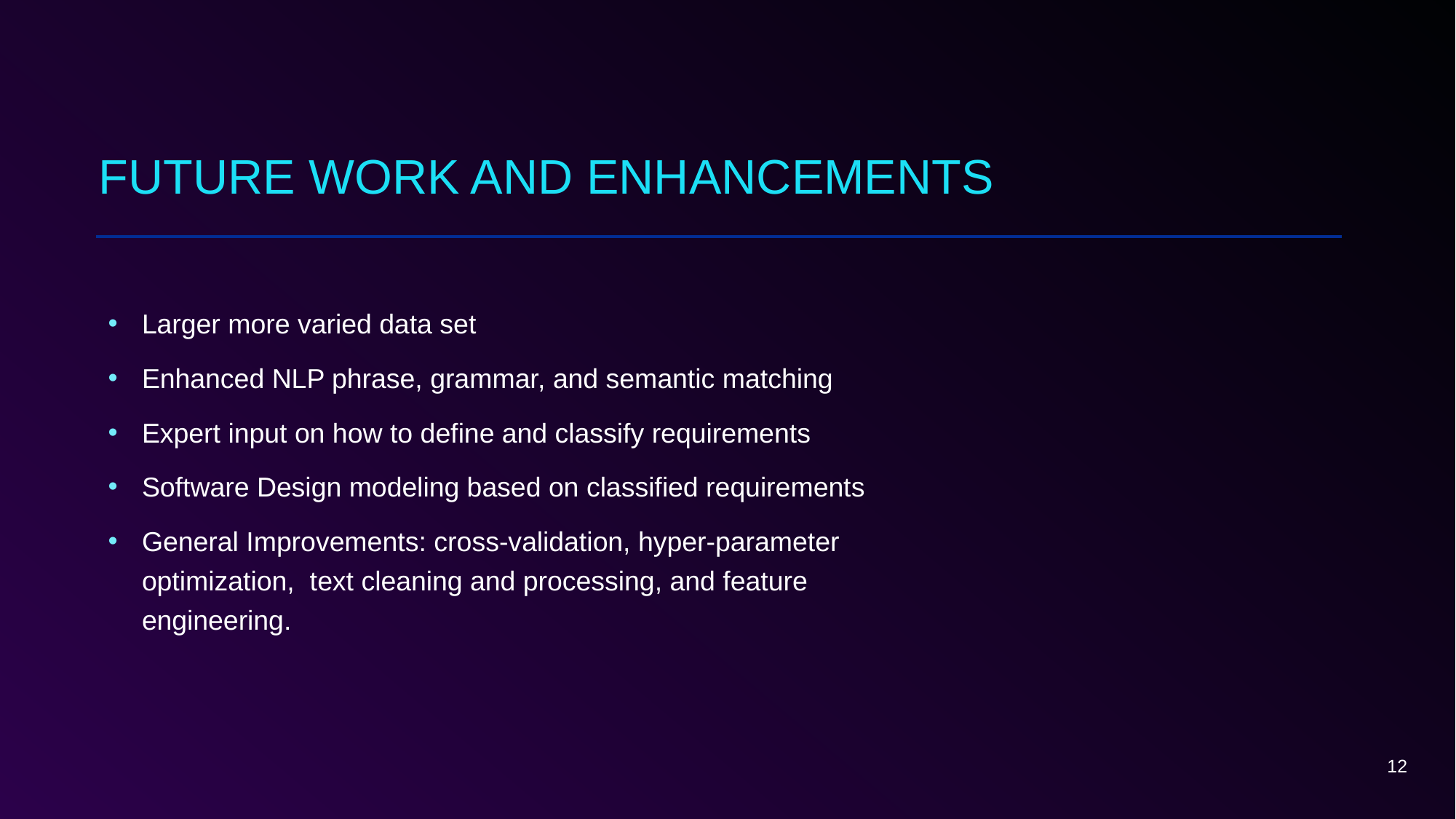

# Future work and Enhancements
Larger more varied data set
Enhanced NLP phrase, grammar, and semantic matching
Expert input on how to define and classify requirements
Software Design modeling based on classified requirements
General Improvements: cross-validation, hyper-parameter optimization,  text cleaning and processing, and feature engineering.

12